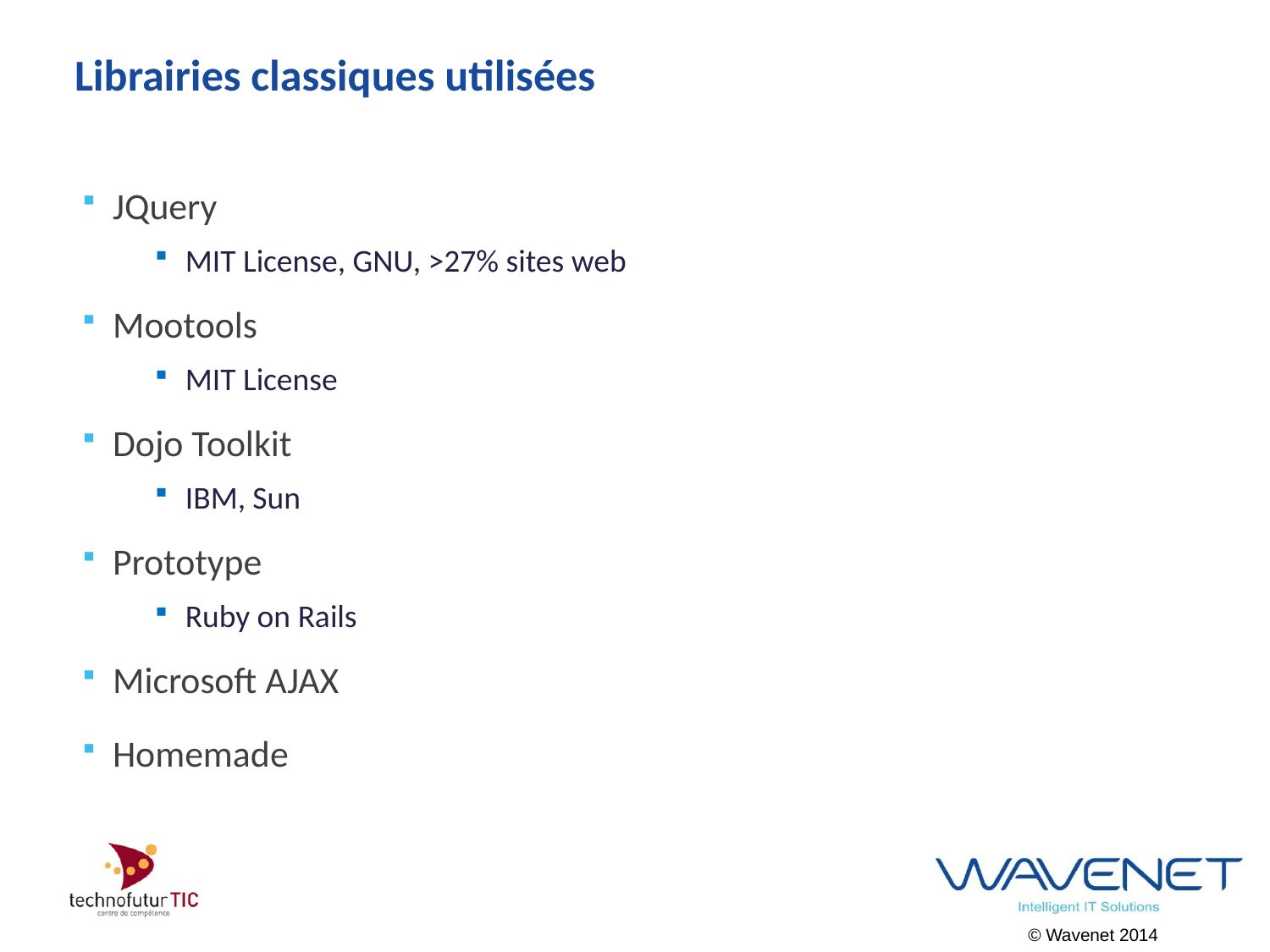

# Librairies classiques utilisées
JQuery
MIT License, GNU, >27% sites web
Mootools
MIT License
Dojo Toolkit
IBM, Sun
Prototype
Ruby on Rails
Microsoft AJAX
Homemade
© Wavenet 2014